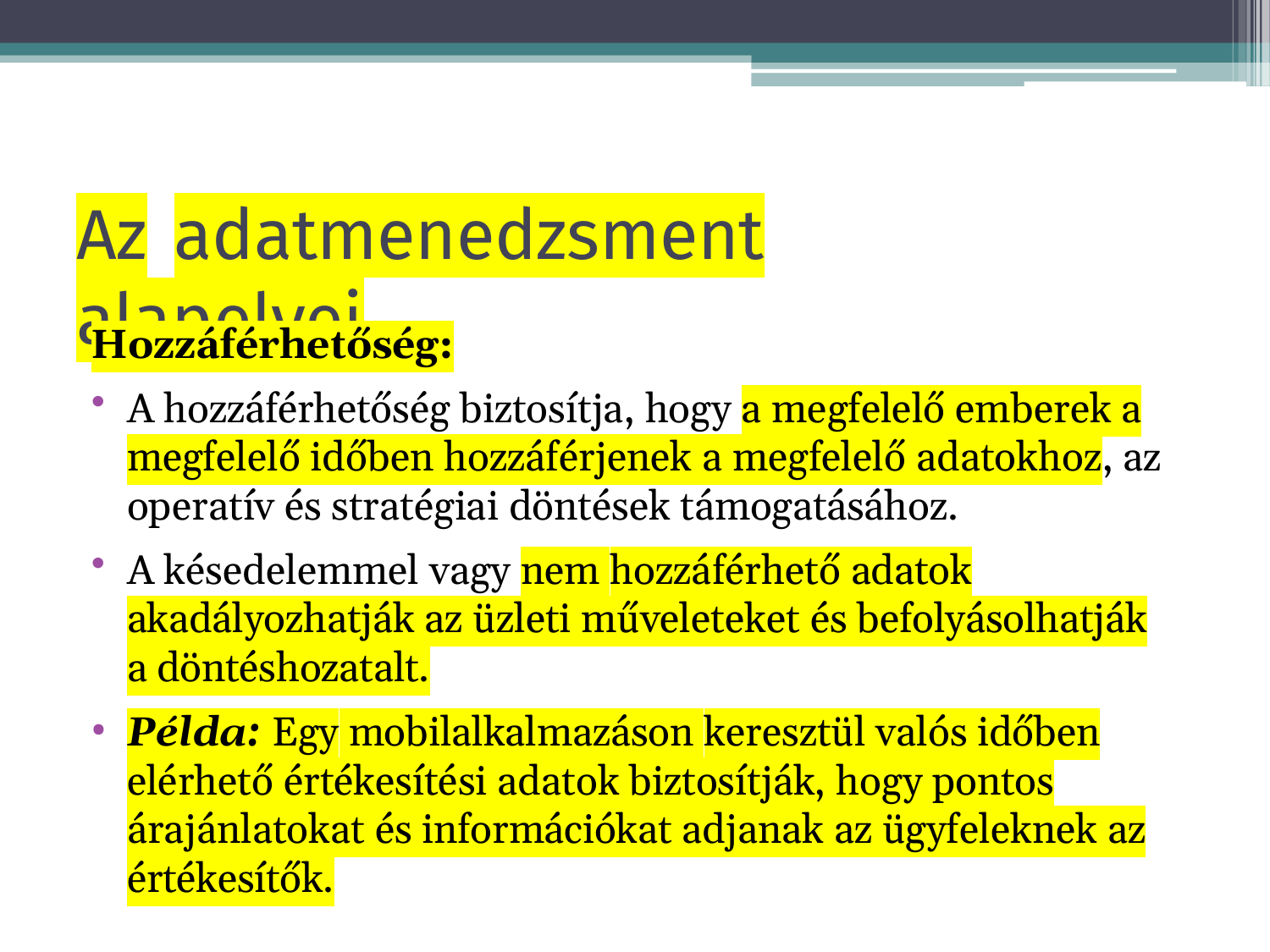

# Az	adatmenedzsment alapelvei
Hozzáférhetőség:
A hozzáférhetőség biztosítja, hogy a megfelelő emberek a megfelelő időben hozzáférjenek a megfelelő adatokhoz, az operatív és stratégiai döntések támogatásához.
A késedelemmel vagy nem hozzáférhető adatok akadályozhatják az üzleti műveleteket és befolyásolhatják a döntéshozatalt.
Példa: Egy mobilalkalmazáson keresztül valós időben elérhető értékesítési adatok biztosítják, hogy pontos árajánlatokat és információkat adjanak az ügyfeleknek az értékesítők.